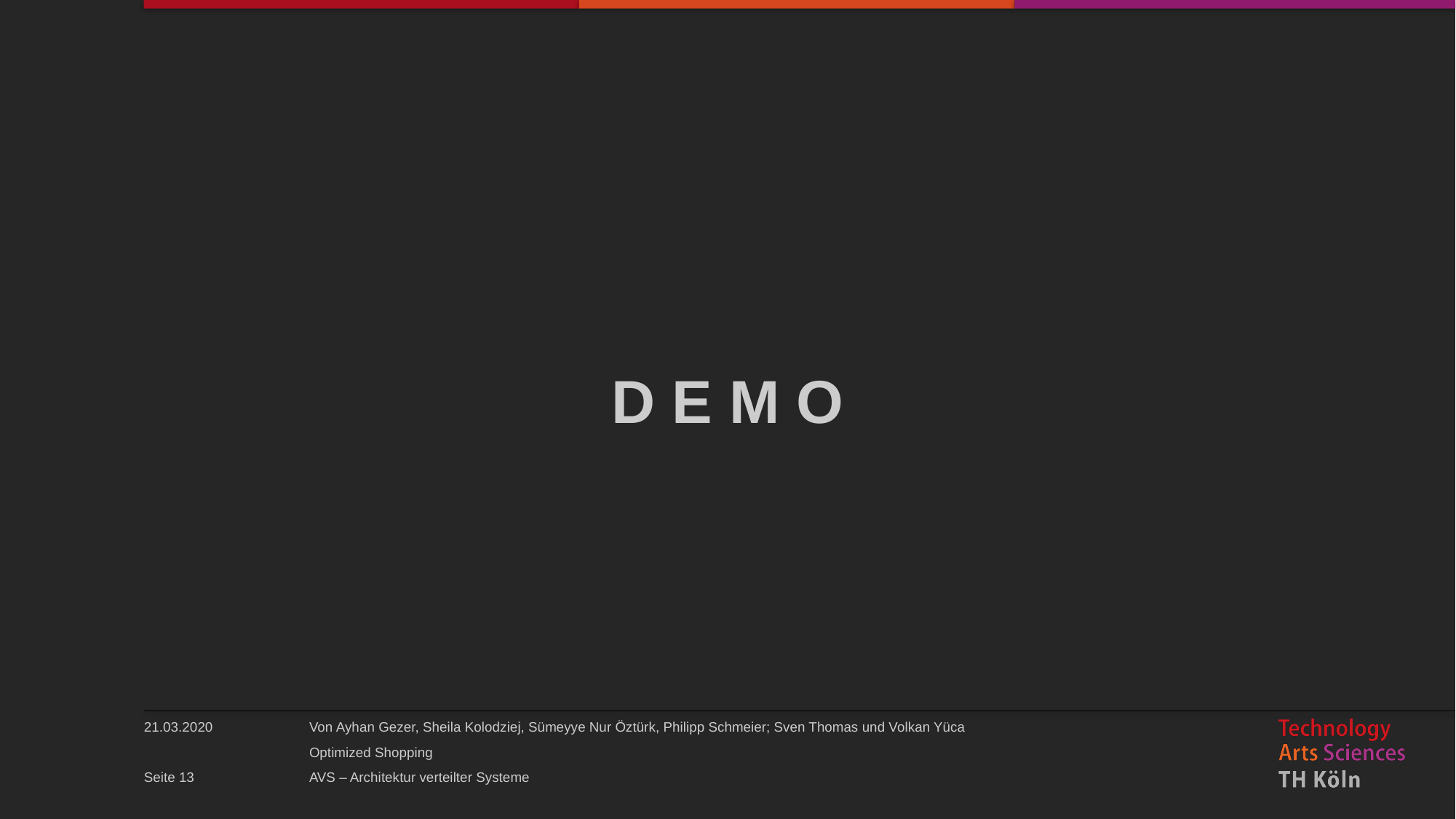

# D E M O
21.03.2020
Seite 13